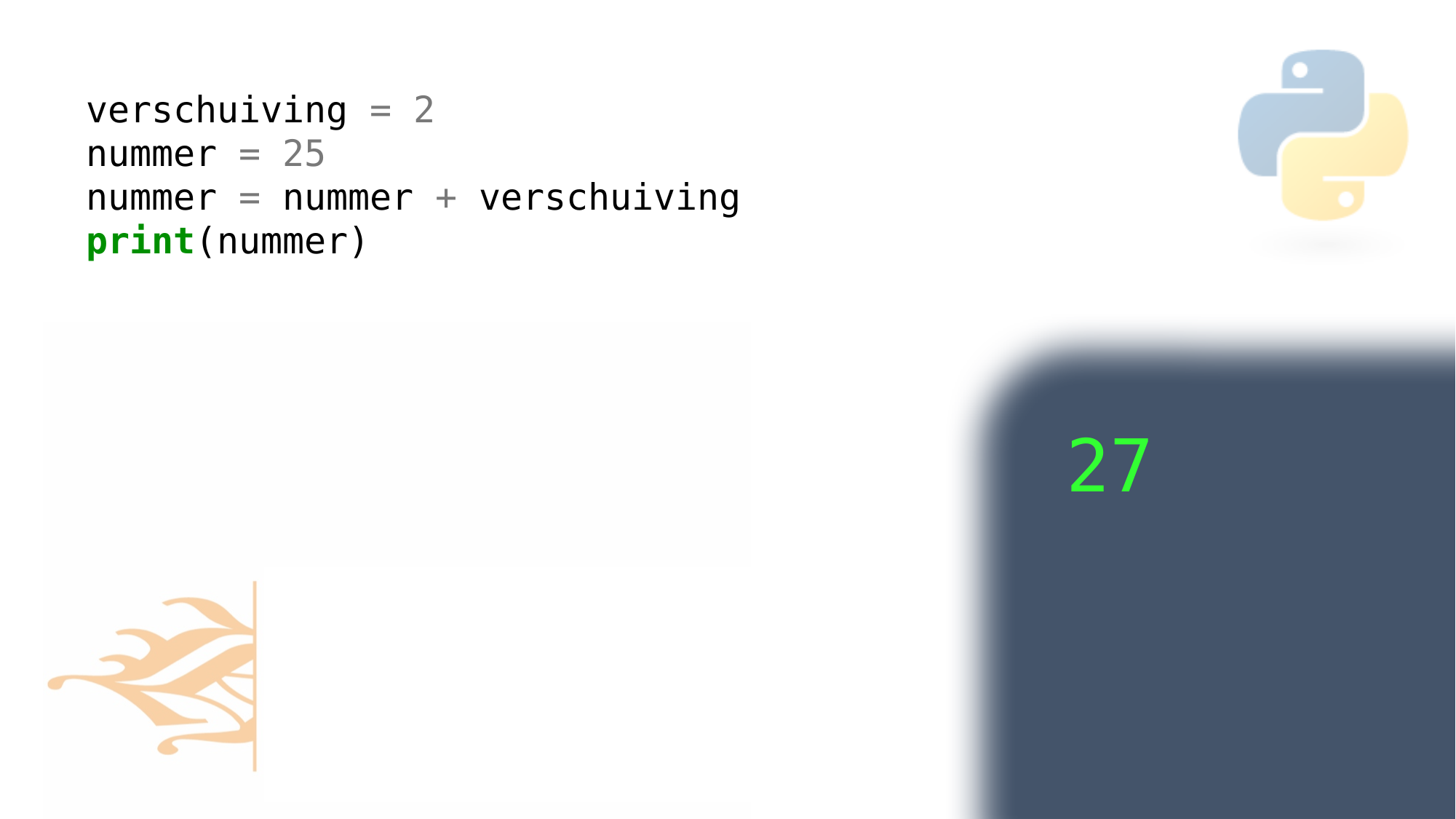

verschuiving = 2
nummer = 25
nummer = nummer + verschuiving
print(nummer)

27